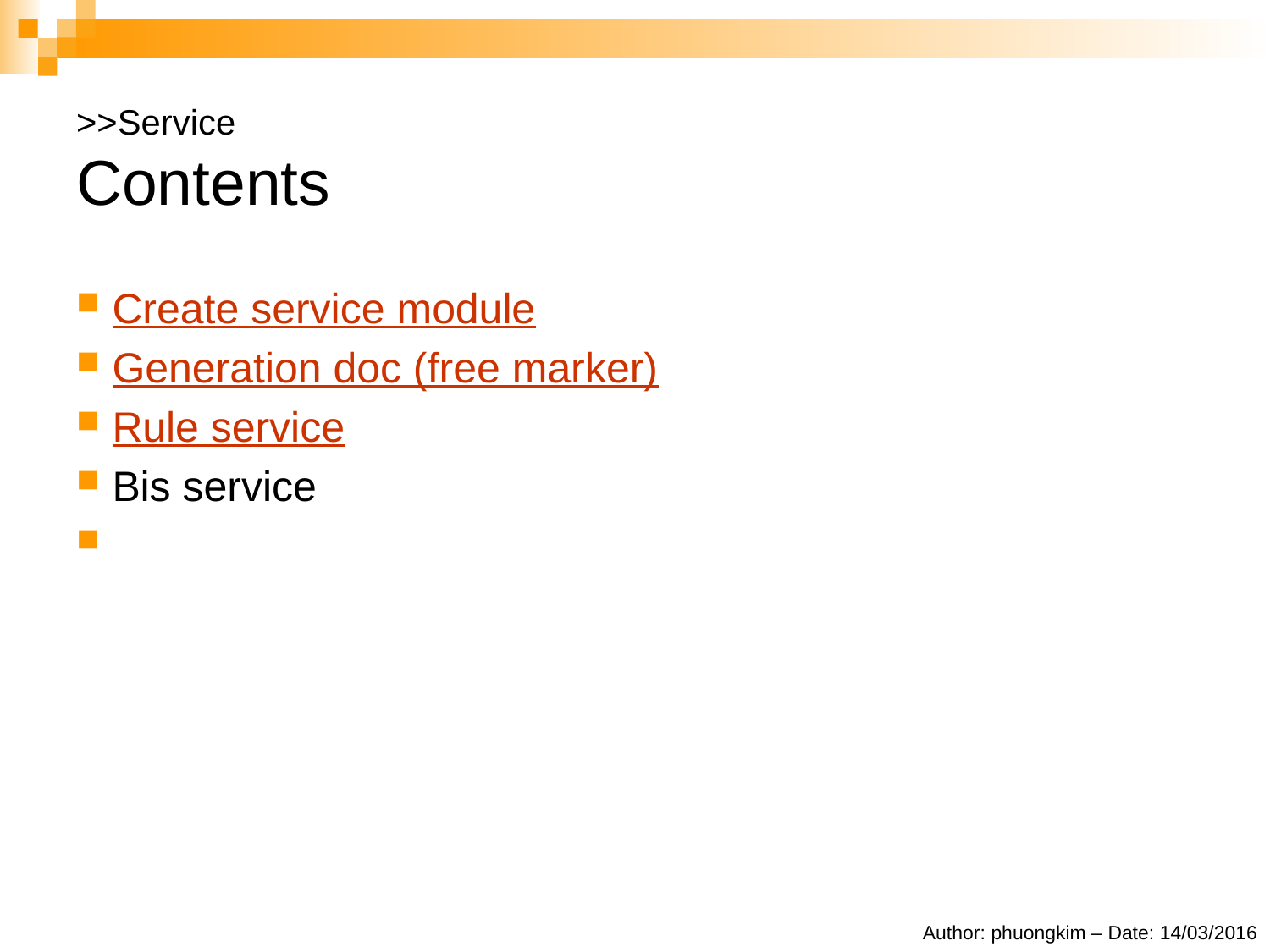

# >>Service Contents
 Create service module
 Generation doc (free marker)
 Rule service
 Bis service

Author: phuongkim – Date: 14/03/2016